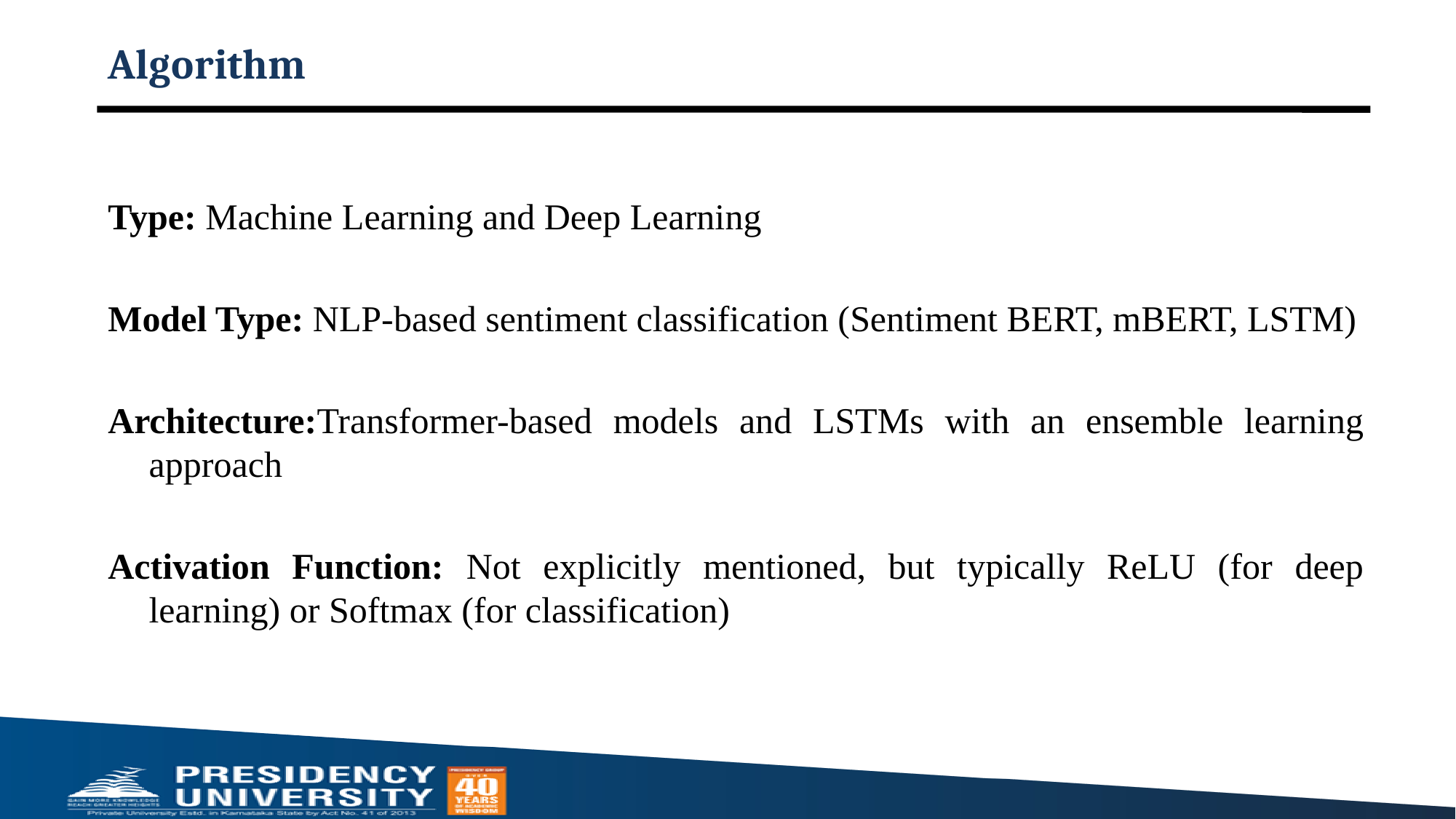

# Algorithm
Type: Machine Learning and Deep Learning

Model Type: NLP-based sentiment classification (Sentiment BERT, mBERT, LSTM)

Architecture:Transformer-based models and LSTMs with an ensemble learning approach

Activation Function: Not explicitly mentioned, but typically ReLU (for deep learning) or Softmax (for classification)